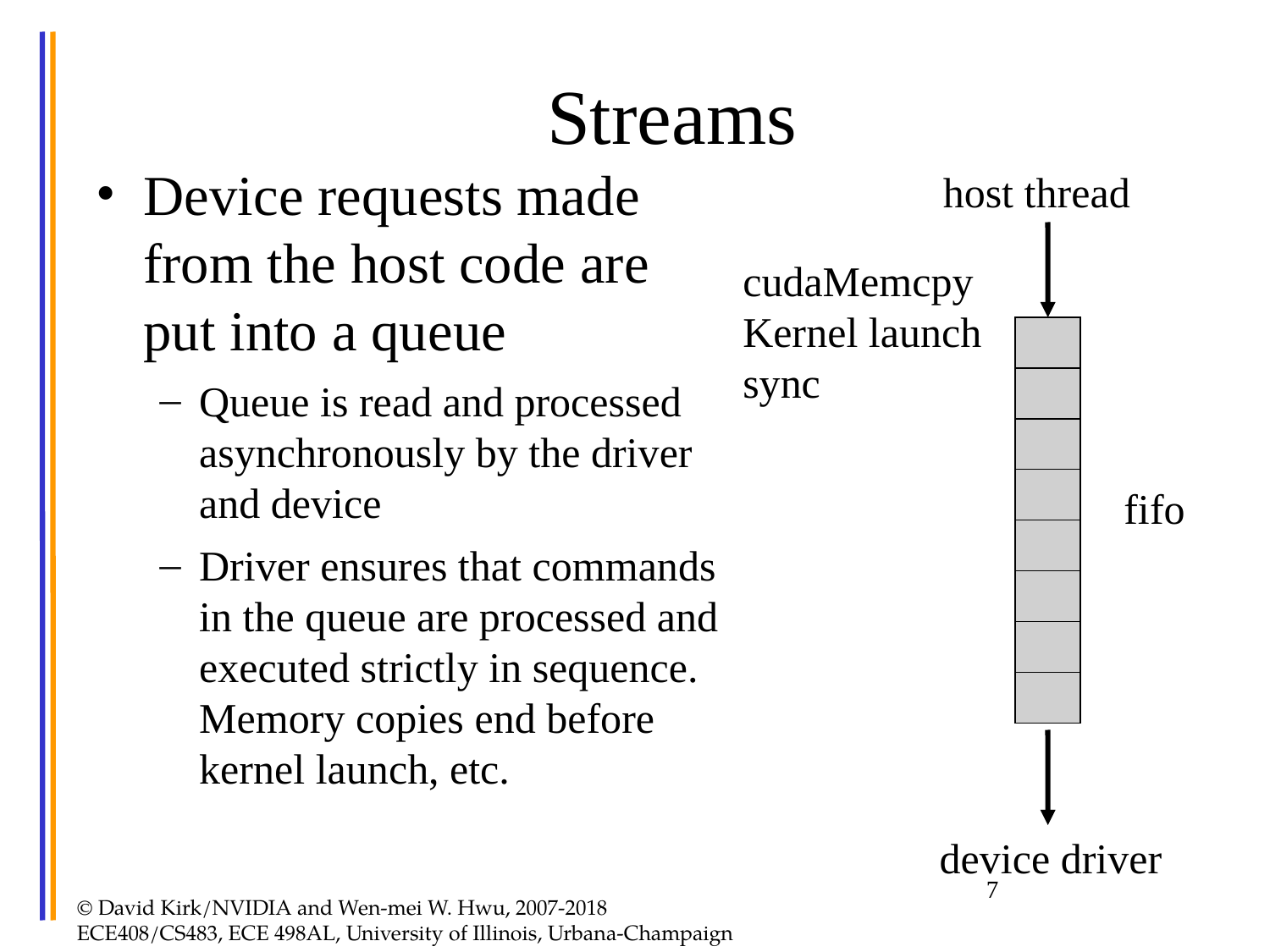

# Streams
Device requests made from the host code are put into a queue
Queue is read and processed asynchronously by the driver and device
Driver ensures that commands in the queue are processed and executed strictly in sequence.  Memory copies end before kernel launch, etc.
host thread

cudaMemcpy
Kernel launch
sync
|  |
| --- |
|  |
|  |
|  |
|  |
|  |
|  |
|  |
fifo

device driver
7